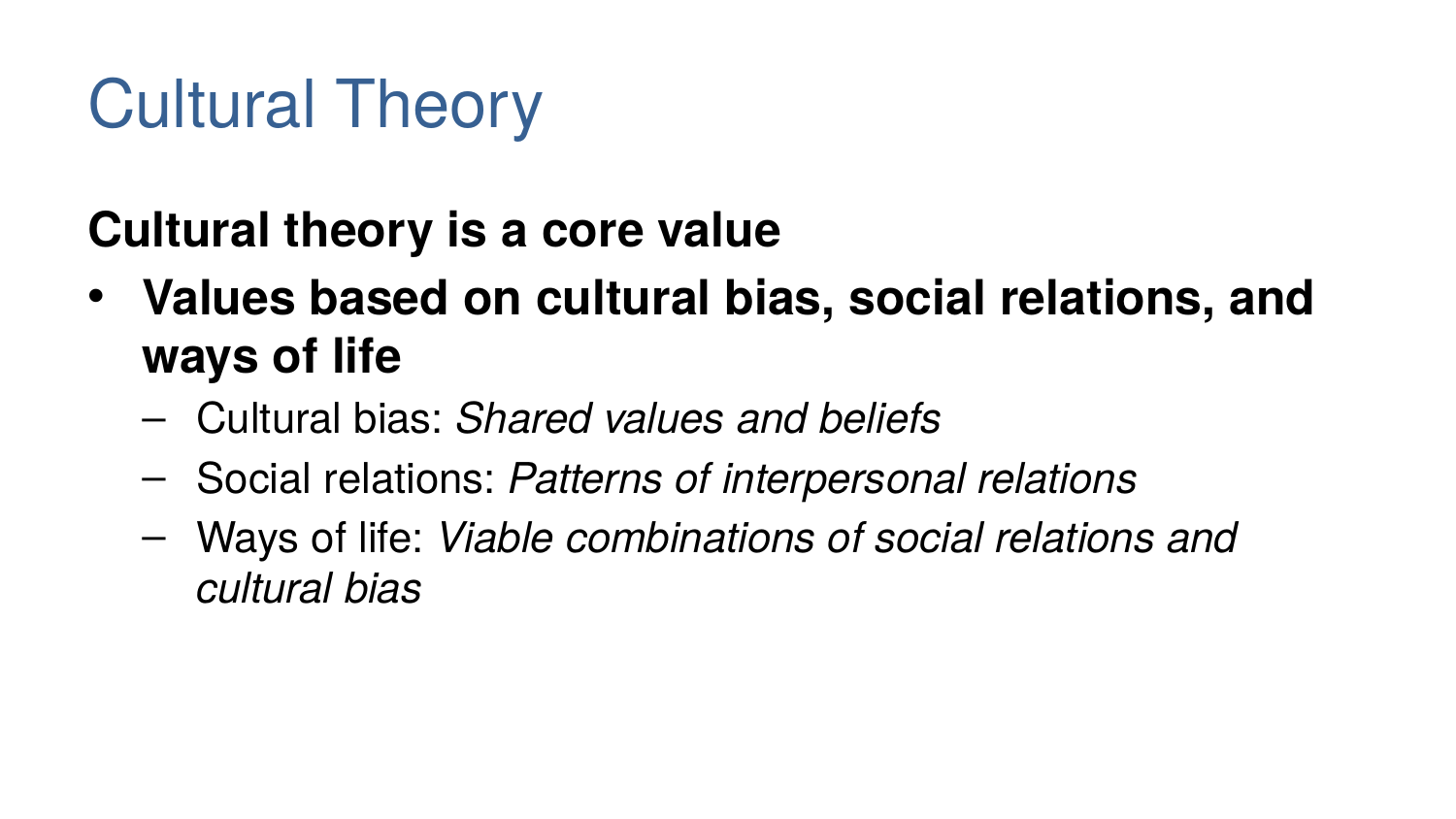

# Cultural Theory
Cultural theory is a core value
Values based on cultural bias, social relations, and ways of life
Cultural bias: Shared values and beliefs
Social relations: Patterns of interpersonal relations
Ways of life: Viable combinations of social relations and cultural bias